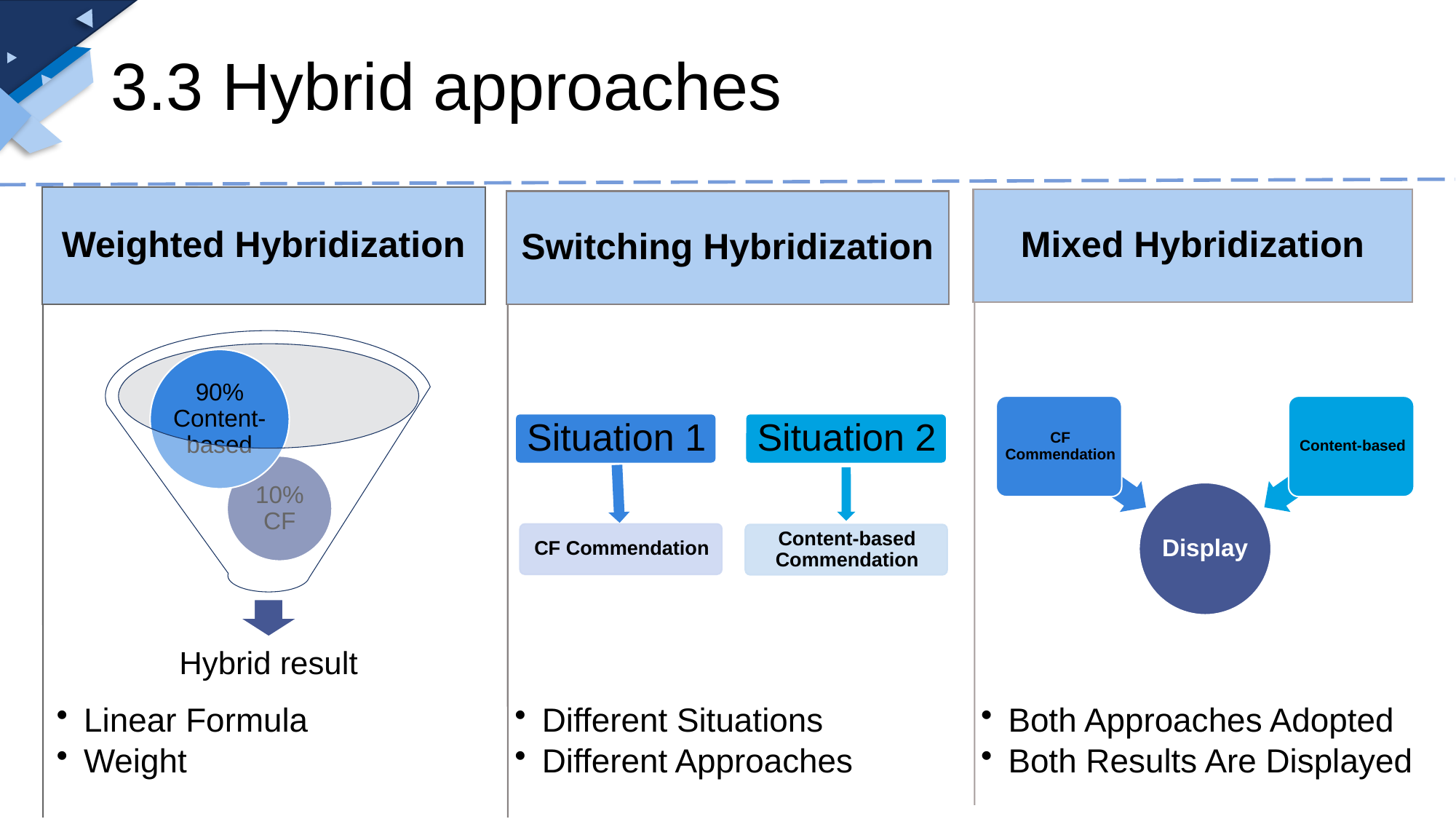

# 3.3 Hybrid approaches
Weighted Hybridization
Mixed Hybridization
Switching Hybridization

Hybrid result
10% CF
90% Content-based
Situation 1
CF Commendation
Situation 2
Content-based Commendation
Display
CF Commendation
Content-based
Linear Formula
Weight
Different Situations
Different Approaches
Both Approaches Adopted
Both Results Are Displayed